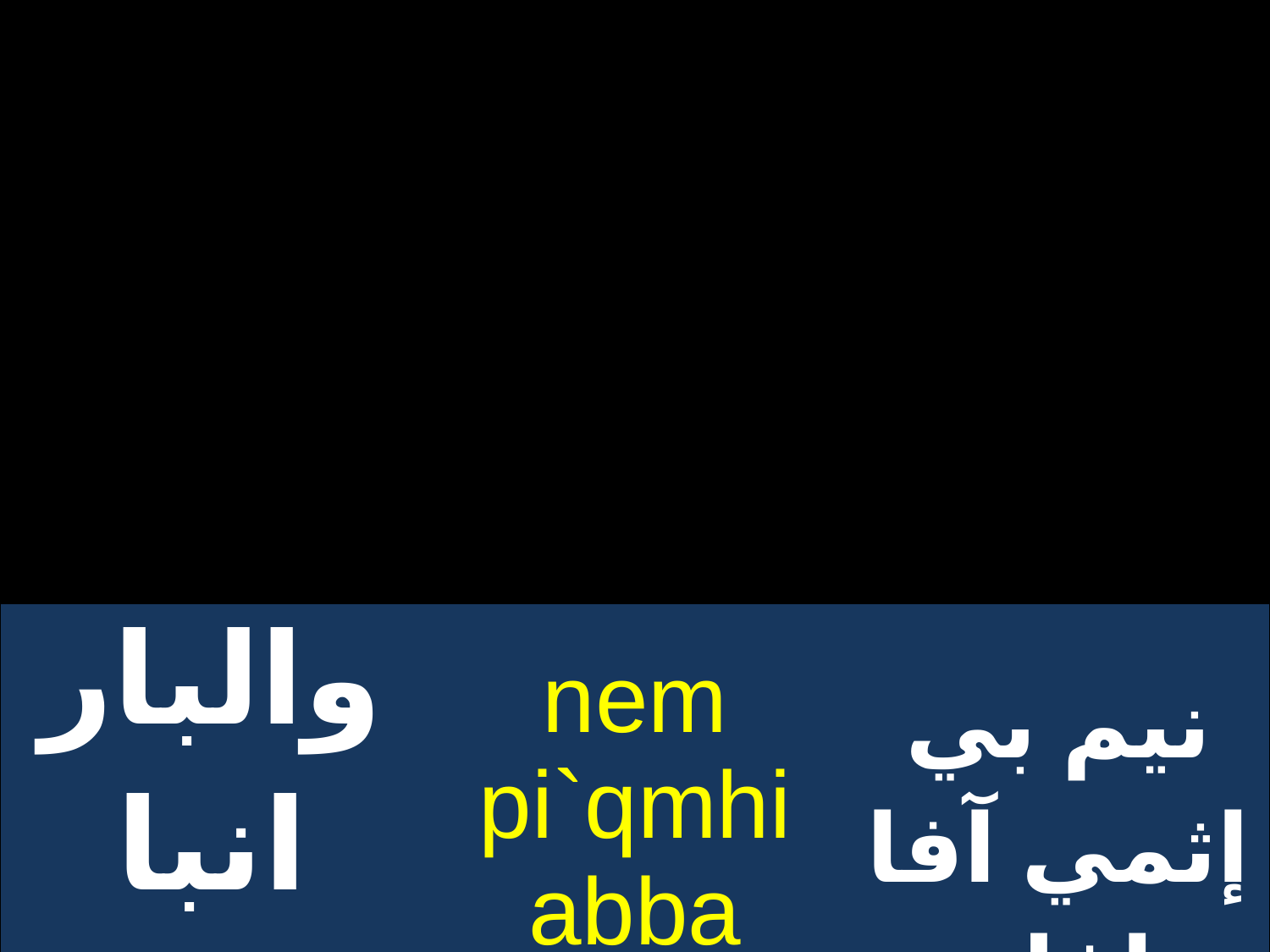

| والبار انبا بولا | nem pi`qmhi abba Paule | نيم بي إثمي آفا بافلي |
| --- | --- | --- |